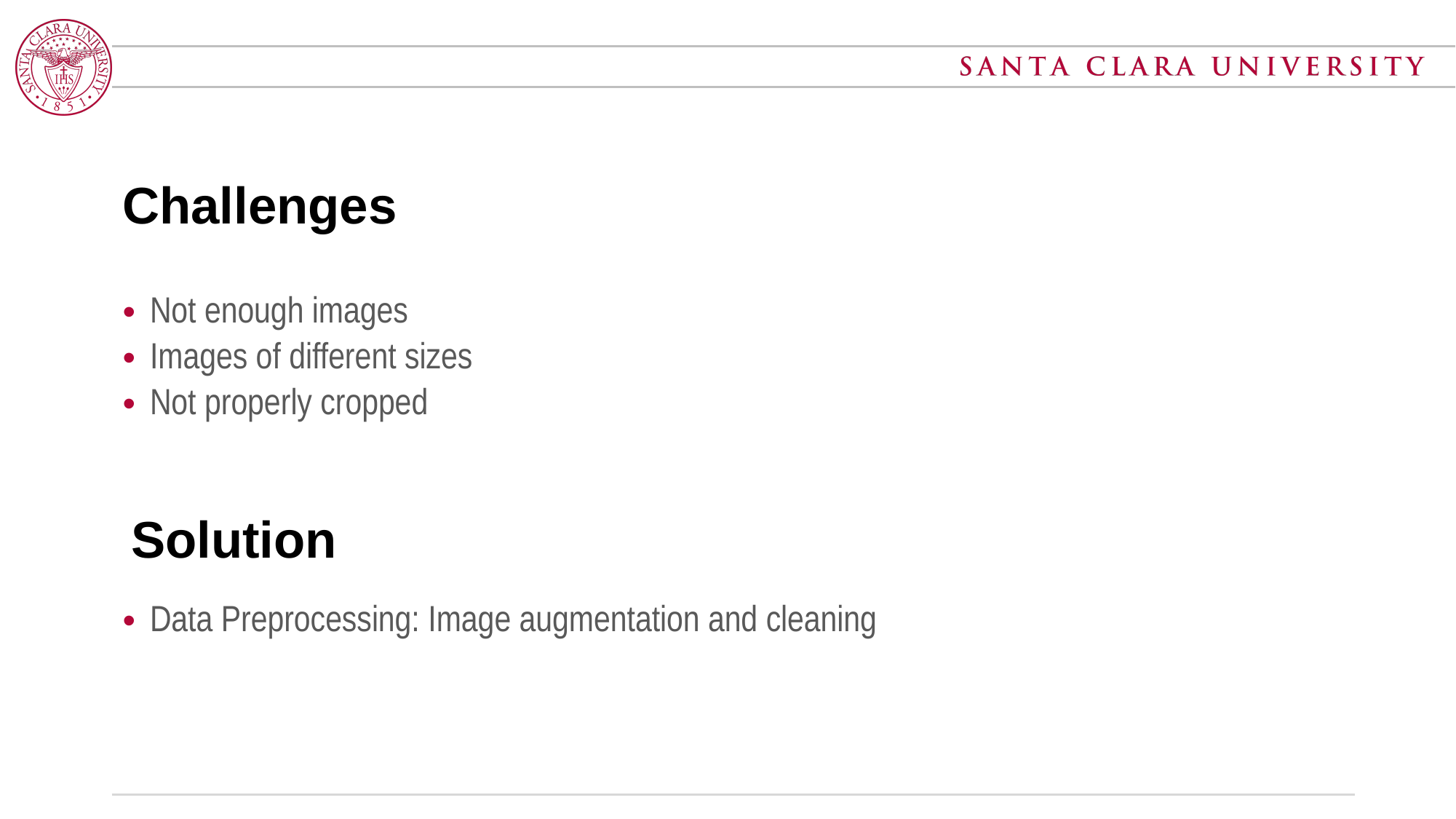

# Challenges
Not enough images
Images of different sizes
Not properly cropped
Solution
Data Preprocessing: Image augmentation and cleaning